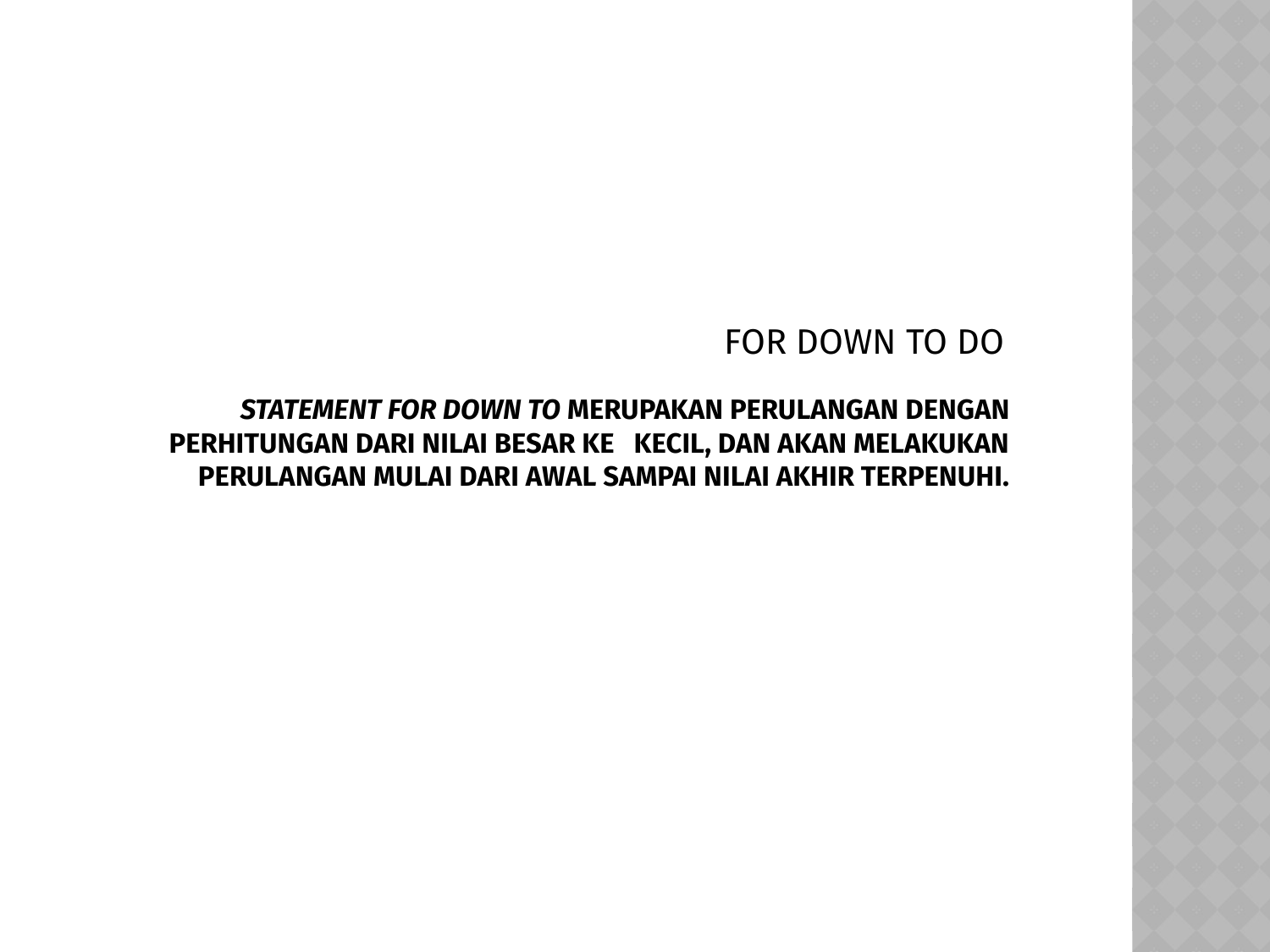

FOR DOWN TO DO
# Statement for down to merupakan perulangan dengan perhitungan dari nilai besar ke   kecil, dan akan melakukan perulangan mulai dari awal sampai nilai akhir terpenuhi.